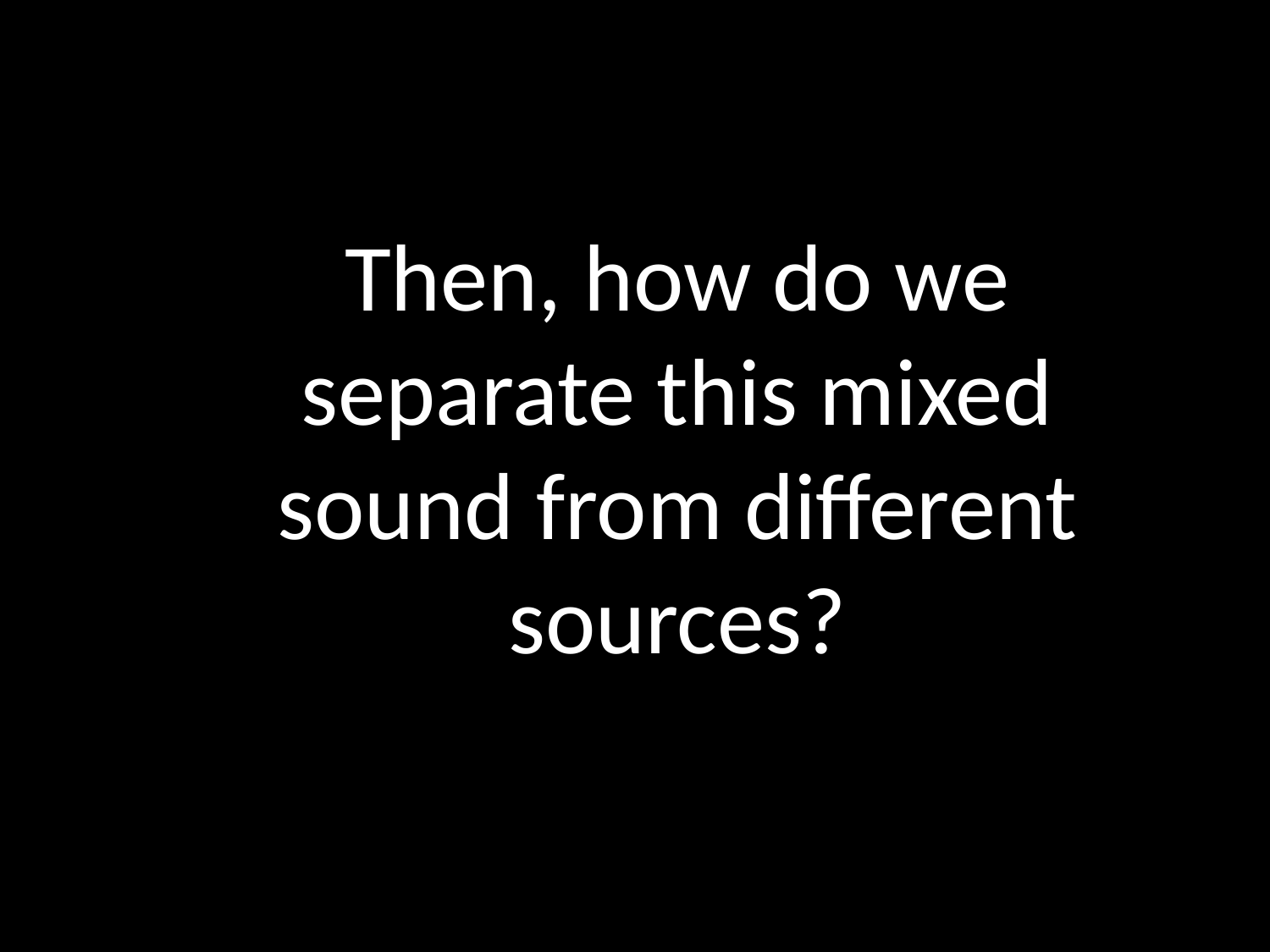

Then, how do we separate this mixed sound from different sources?